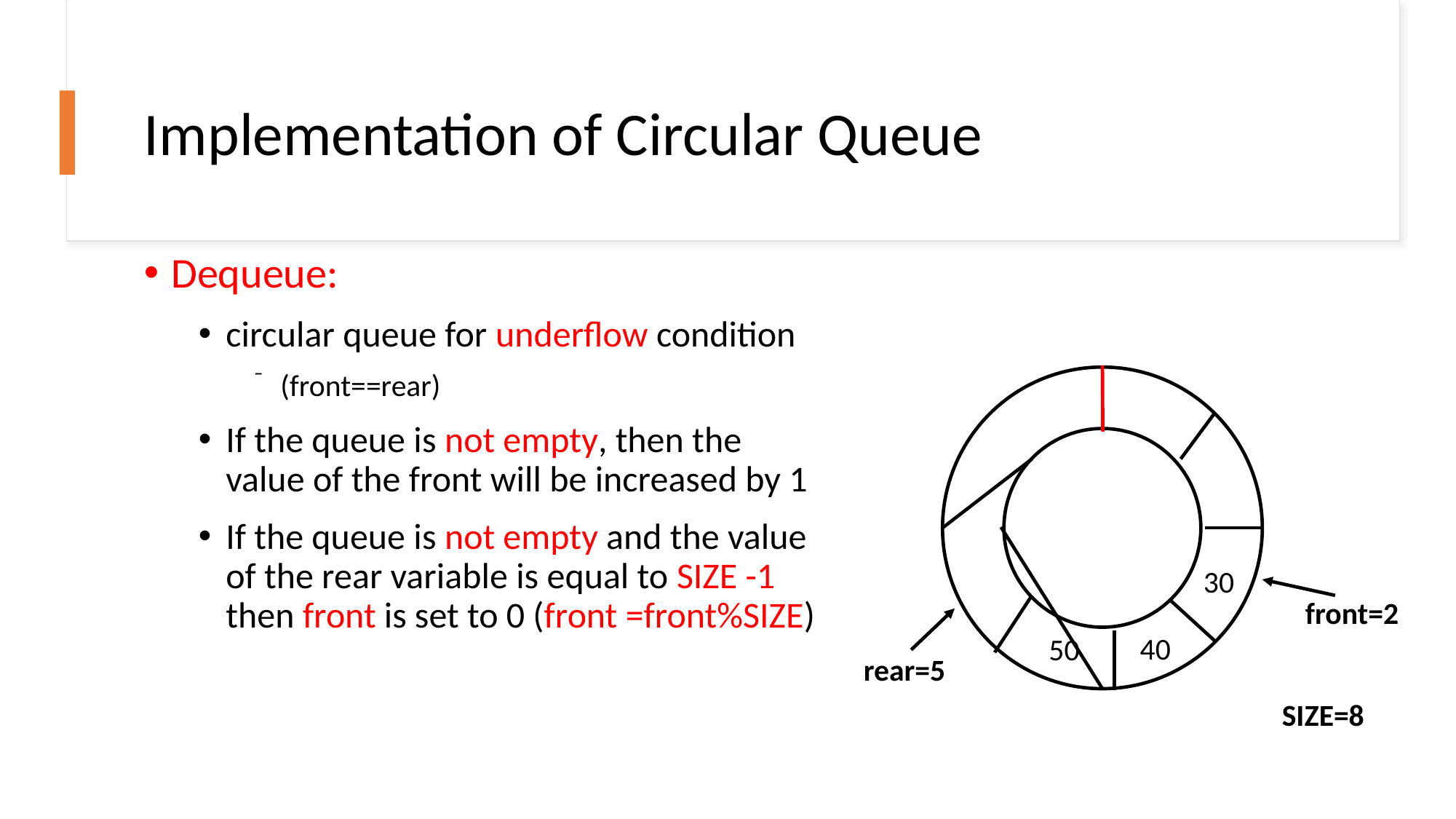

# Implementation of Circular Queue

Dequeue:
circular queue for underflow condition
(front==rear)
If the queue is not empty, then the value of the front will be increased by 1
If the queue is not empty and the value of the rear variable is equal to SIZE -1 then front is set to 0 (front =front%SIZE)

30
front=2
40
50
rear=5
SIZE=8